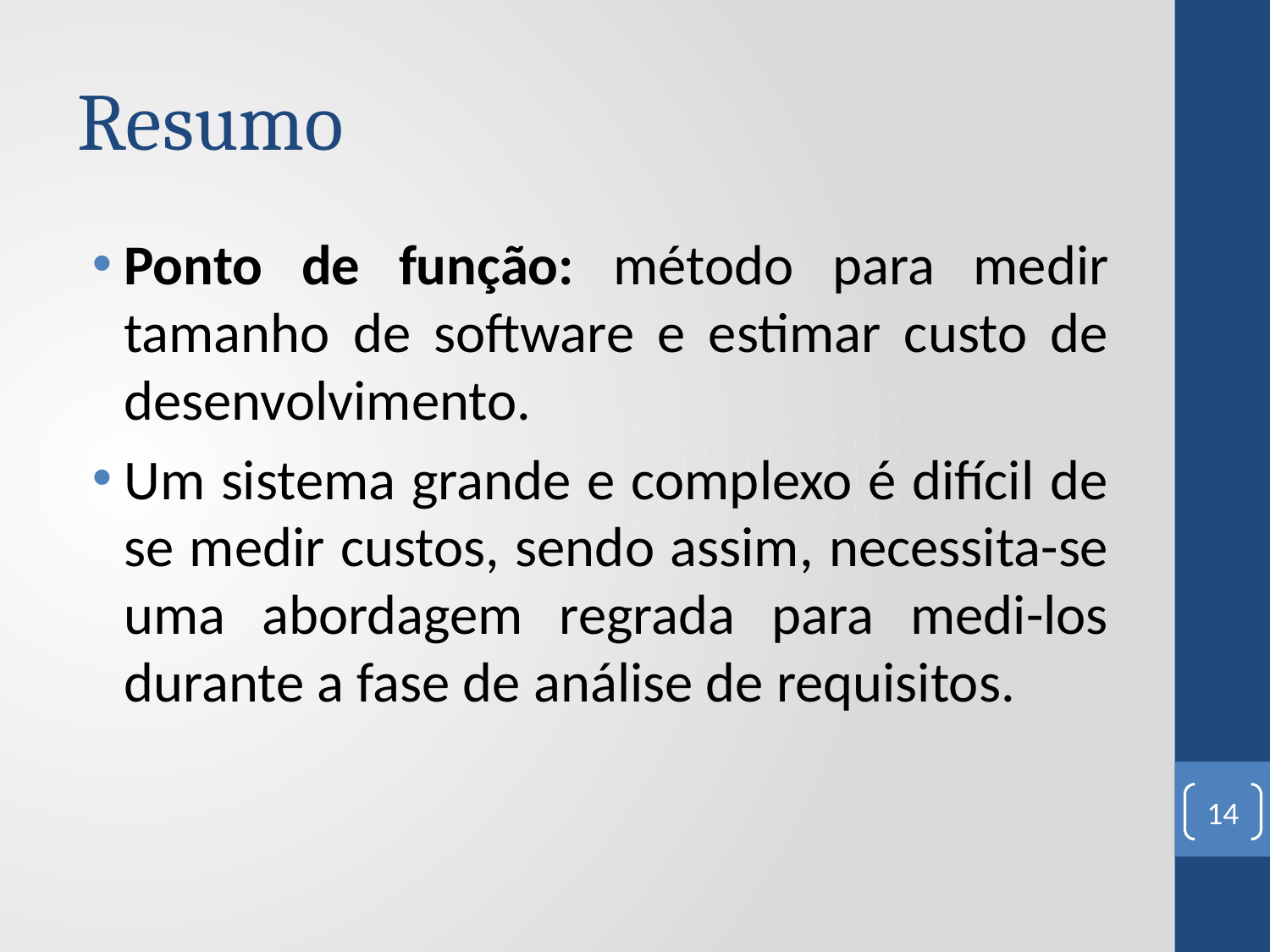

# Resumo
Ponto de função: método para medir tamanho de software e estimar custo de desenvolvimento.
Um sistema grande e complexo é difícil de se medir custos, sendo assim, necessita-se uma abordagem regrada para medi-los durante a fase de análise de requisitos.

14